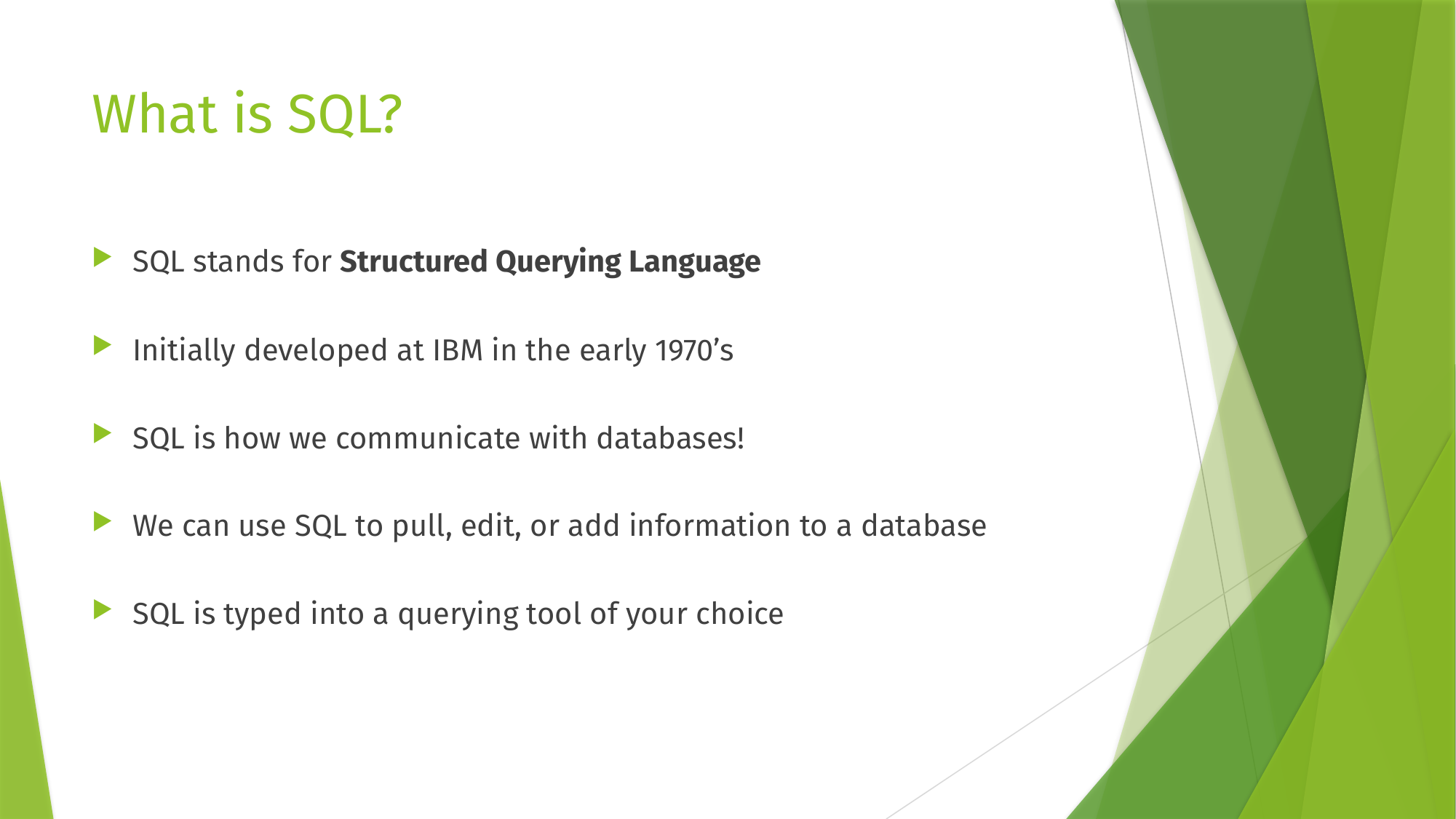

# What is SQL?
SQL stands for Structured Querying Language
Initially developed at IBM in the early 1970’s
SQL is how we communicate with databases!
We can use SQL to pull, edit, or add information to a database
SQL is typed into a querying tool of your choice